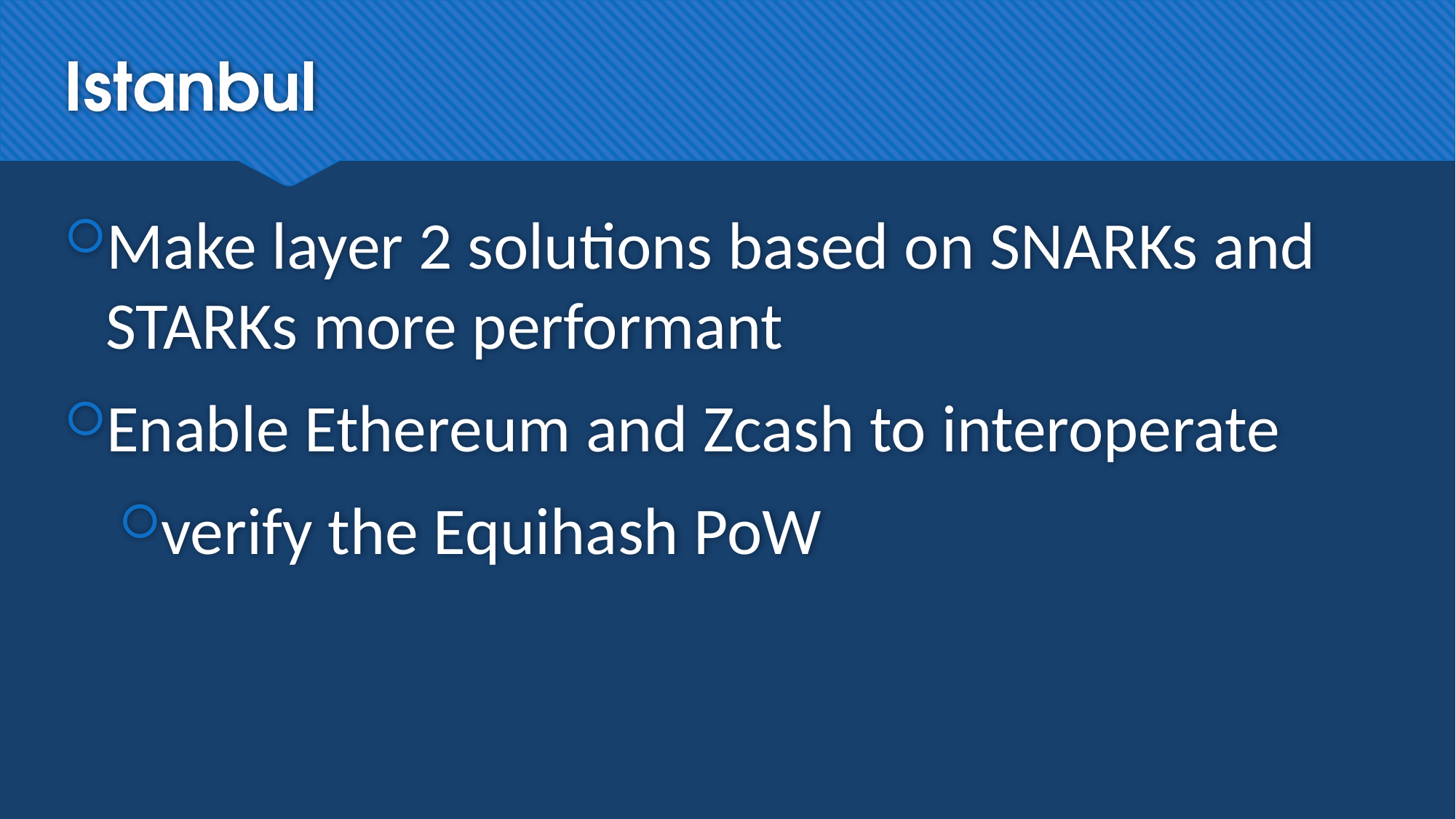

# Istanbul
Make layer 2 solutions based on SNARKs and STARKs more performant
Enable Ethereum and Zcash to interoperate
verify the Equihash PoW